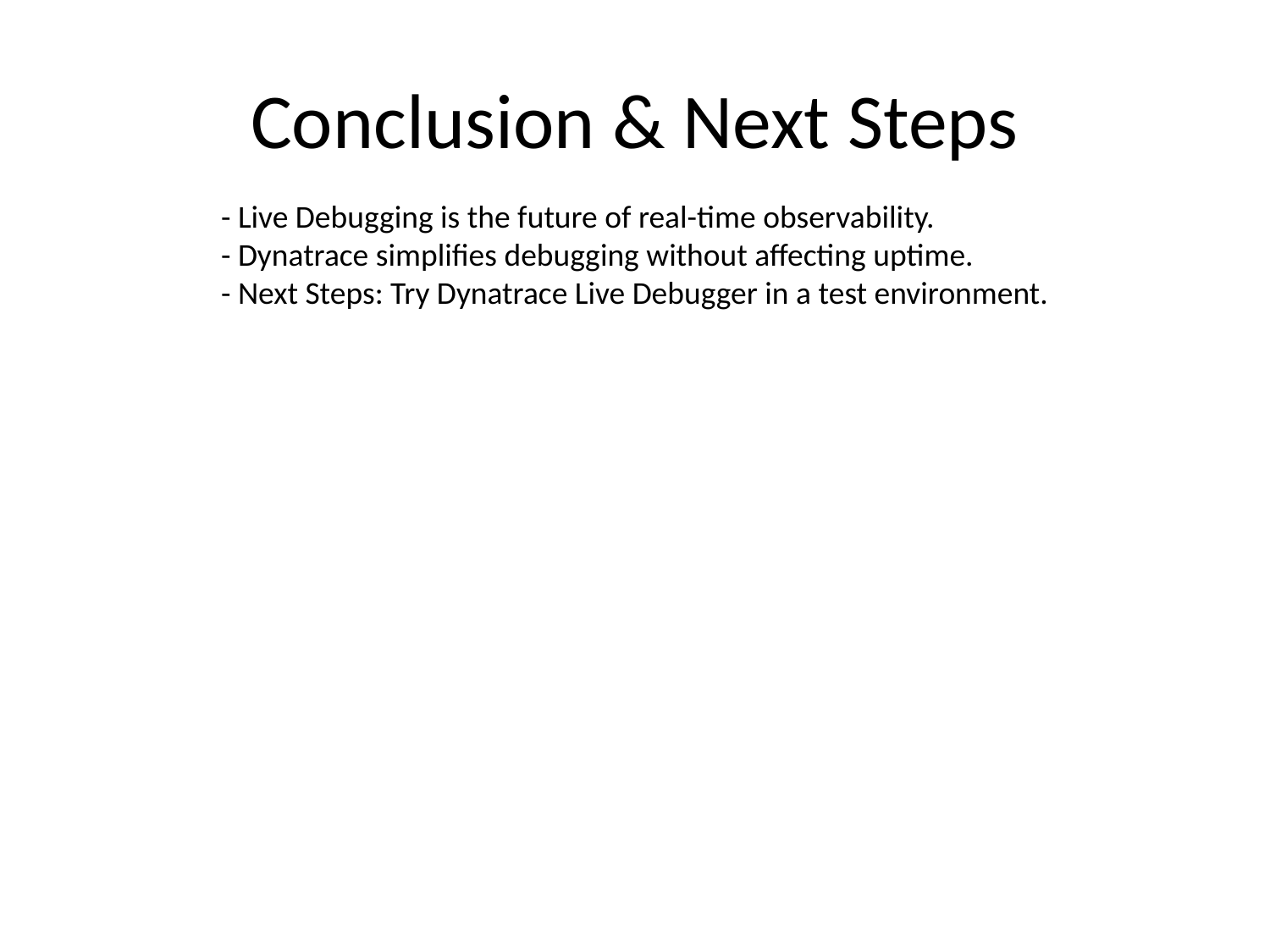

# Conclusion & Next Steps
- Live Debugging is the future of real-time observability.
- Dynatrace simplifies debugging without affecting uptime.
- Next Steps: Try Dynatrace Live Debugger in a test environment.